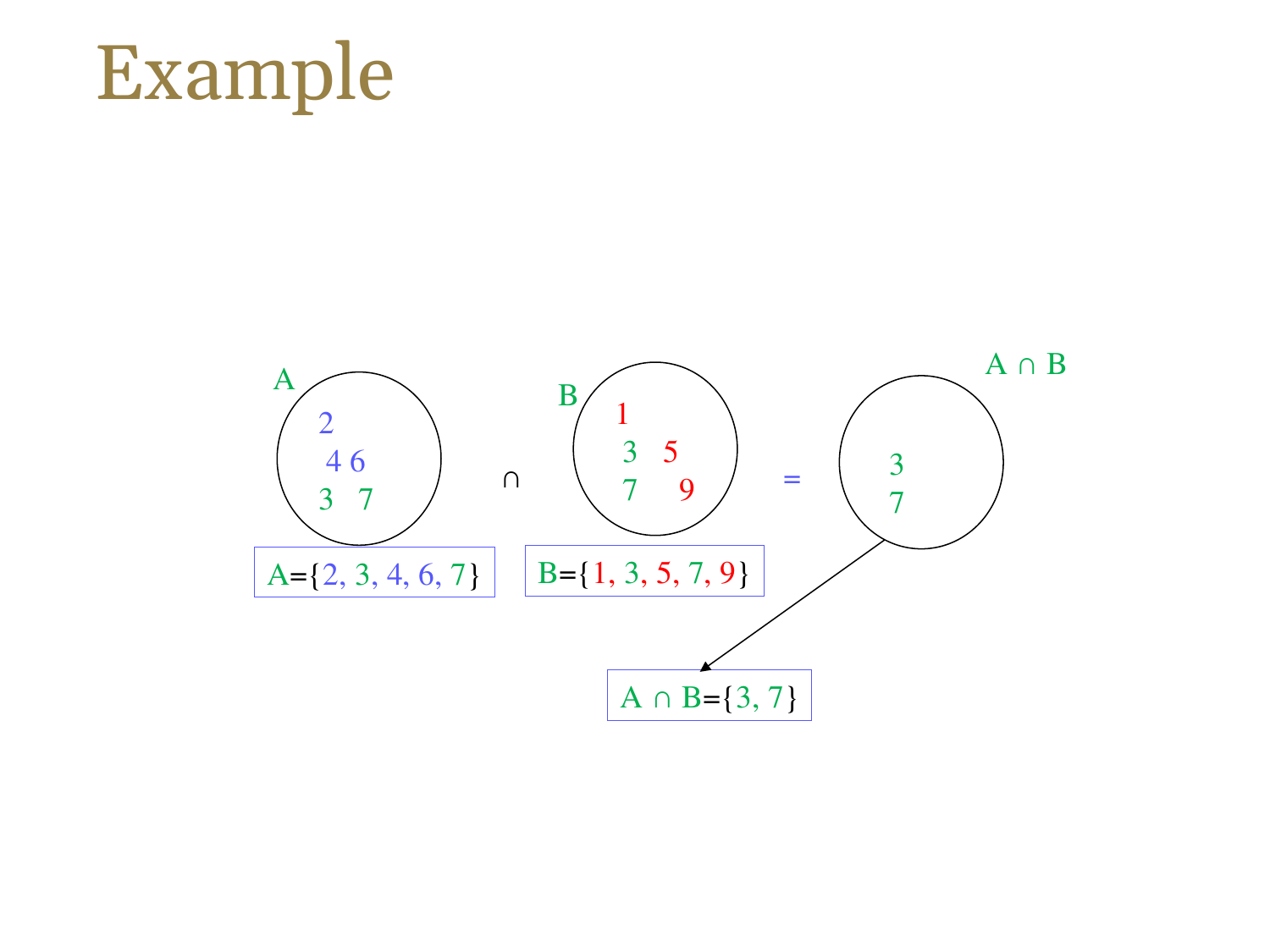

# Example
A ∩ B
A
 1
  3   5
  7     9
B
 2
  4 6
 3   7

  3
  7

∩
=
B={1, 3, 5, 7, 9}
A={2, 3, 4, 6, 7}
A ∩ B={3, 7}